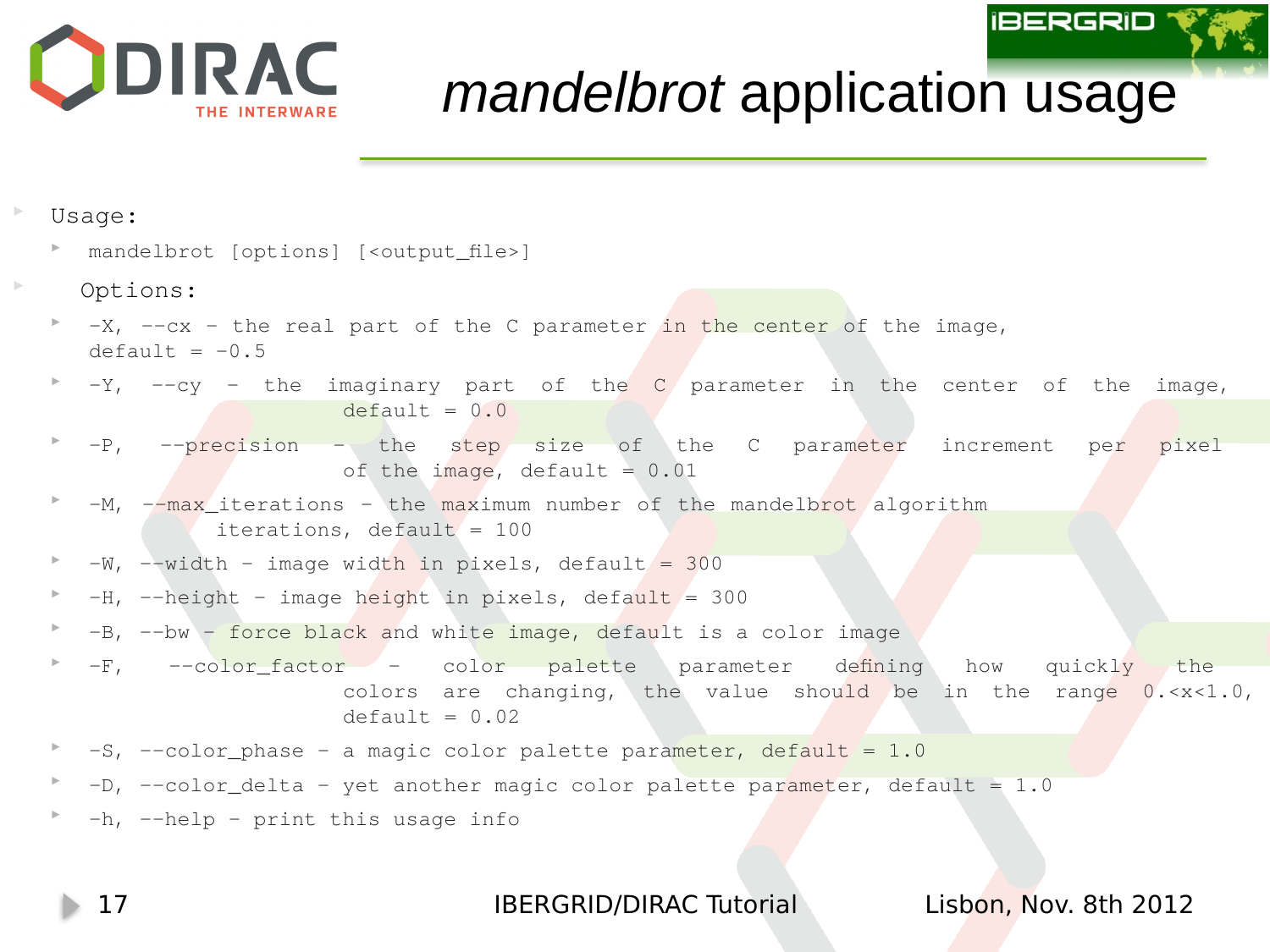

# mandelbrot application usage
Usage:
mandelbrot [options] [<output_file>]
  Options:
-X, --cx - the real part of the C parameter in the center of the image,   		default = -0.5
-Y, --cy - the imaginary part of the C parameter in the center of the image,
		default = 0.0
-P, --precision - the step size of the C parameter increment per pixel
		of the image, default = 0.01
-M, --max_iterations - the maximum number of the mandelbrot algorithm 			iterations, default = 100
-W, --width - image width in pixels, default = 300
-H, --height - image height in pixels, default = 300
-B, --bw - force black and white image, default is a color image
-F, --color_factor - color palette parameter defining how quickly the
		colors are changing, the value should be in the range 0.<x<1.0,
		default = 0.02
-S, --color_phase - a magic color palette parameter, default = 1.0
-D, --color_delta - yet another magic color palette parameter, default = 1.0
-h, --help - print this usage info

17
IBERGRID/DIRAC Tutorial
Lisbon, Nov. 8th 2012